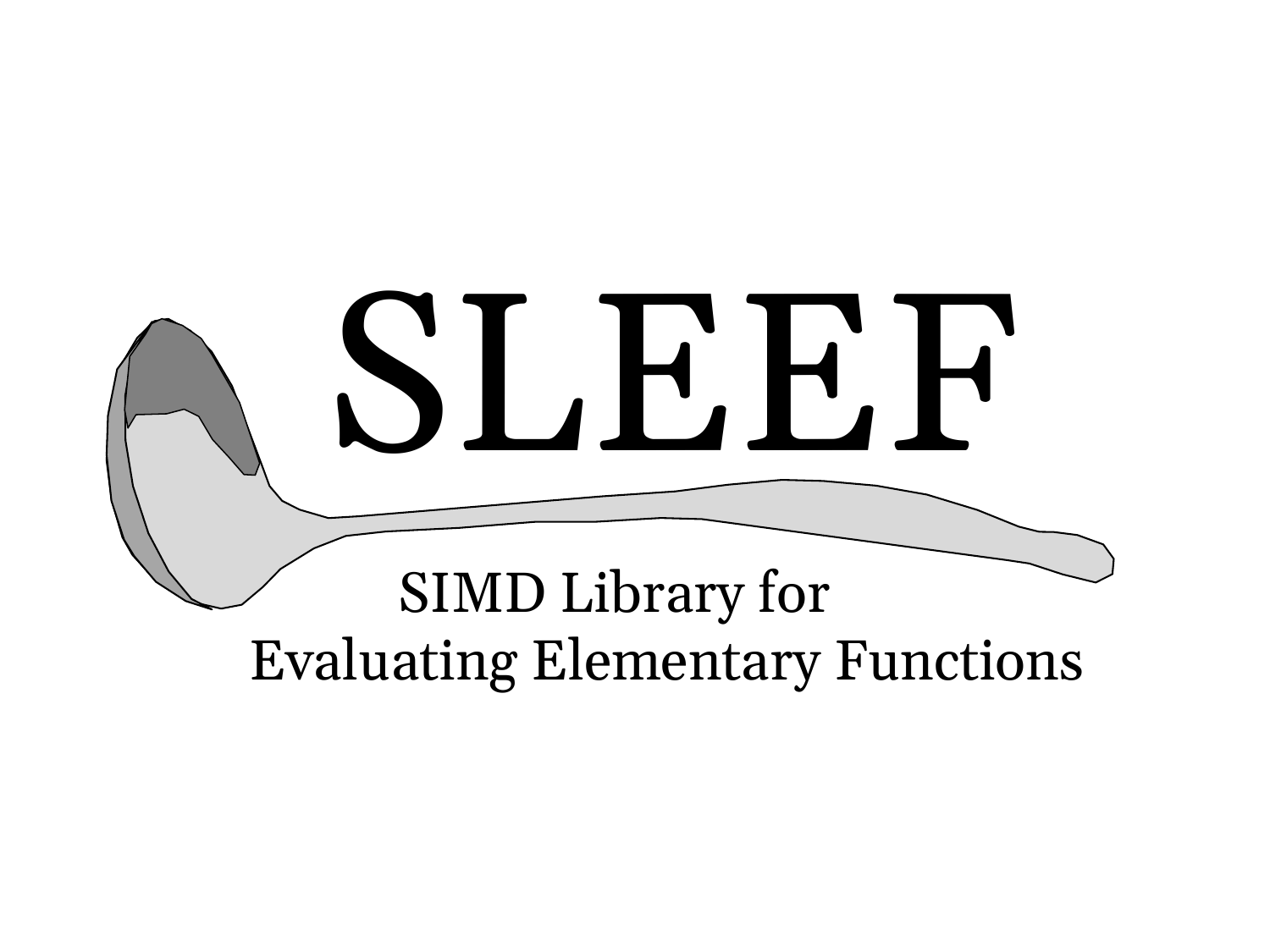

SLEEF

           SIMD Library for
Evaluating Elementary Functions